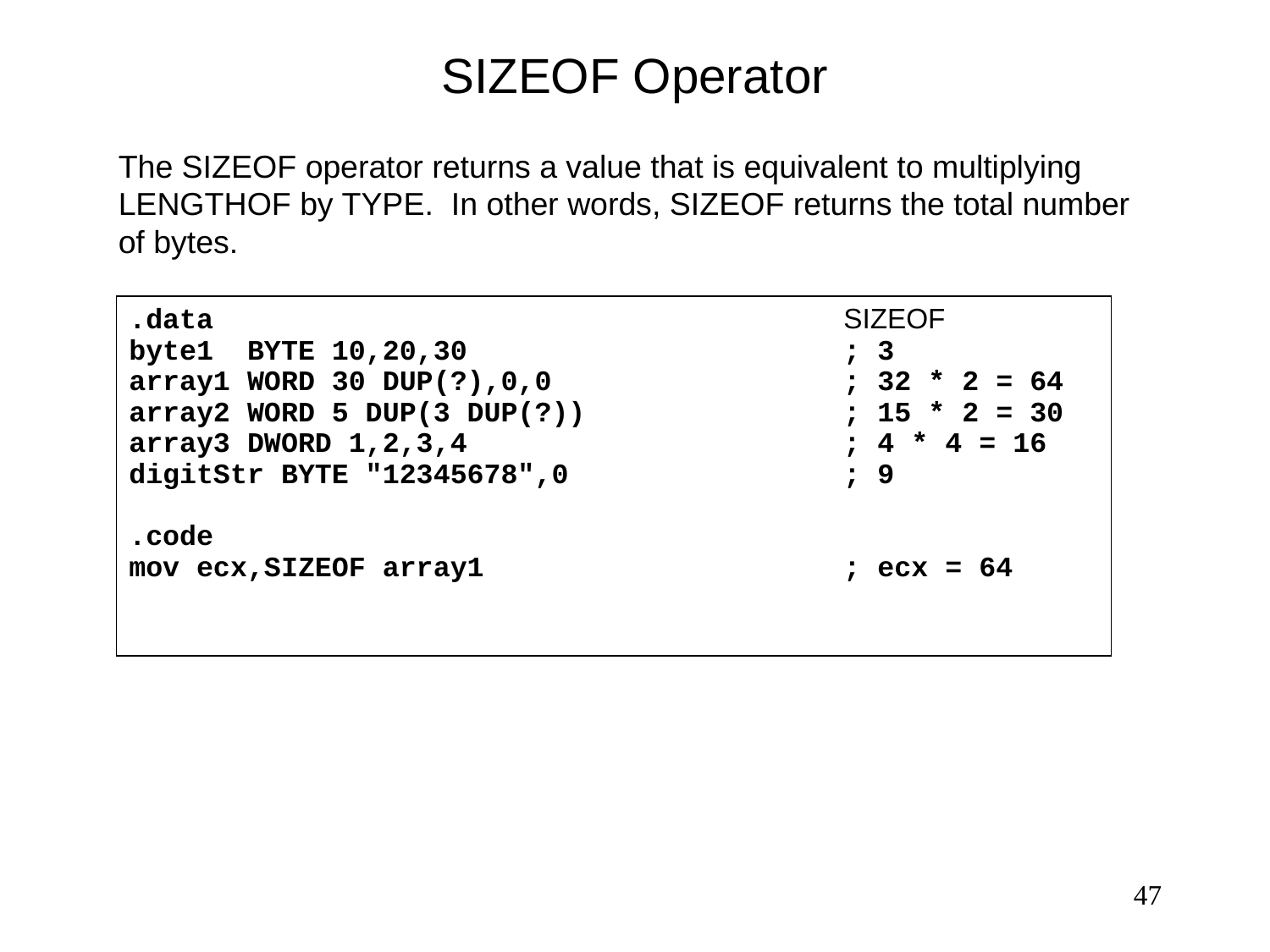

# SIZEOF Operator
The SIZEOF operator returns a value that is equivalent to multiplying LENGTHOF by TYPE.  In other words, SIZEOF returns the total number of bytes.
.data	SIZEOF
byte1  BYTE 10,20,30	; 3
array1 WORD 30 DUP(?),0,0	; 32 * 2 = 64
array2 WORD 5 DUP(3 DUP(?))	; 15 * 2 = 30
array3 DWORD 1,2,3,4	; 4 * 4 = 16
digitStr BYTE "12345678",0	; 9

.code
mov ecx,SIZEOF array1	; ecx = 64
47